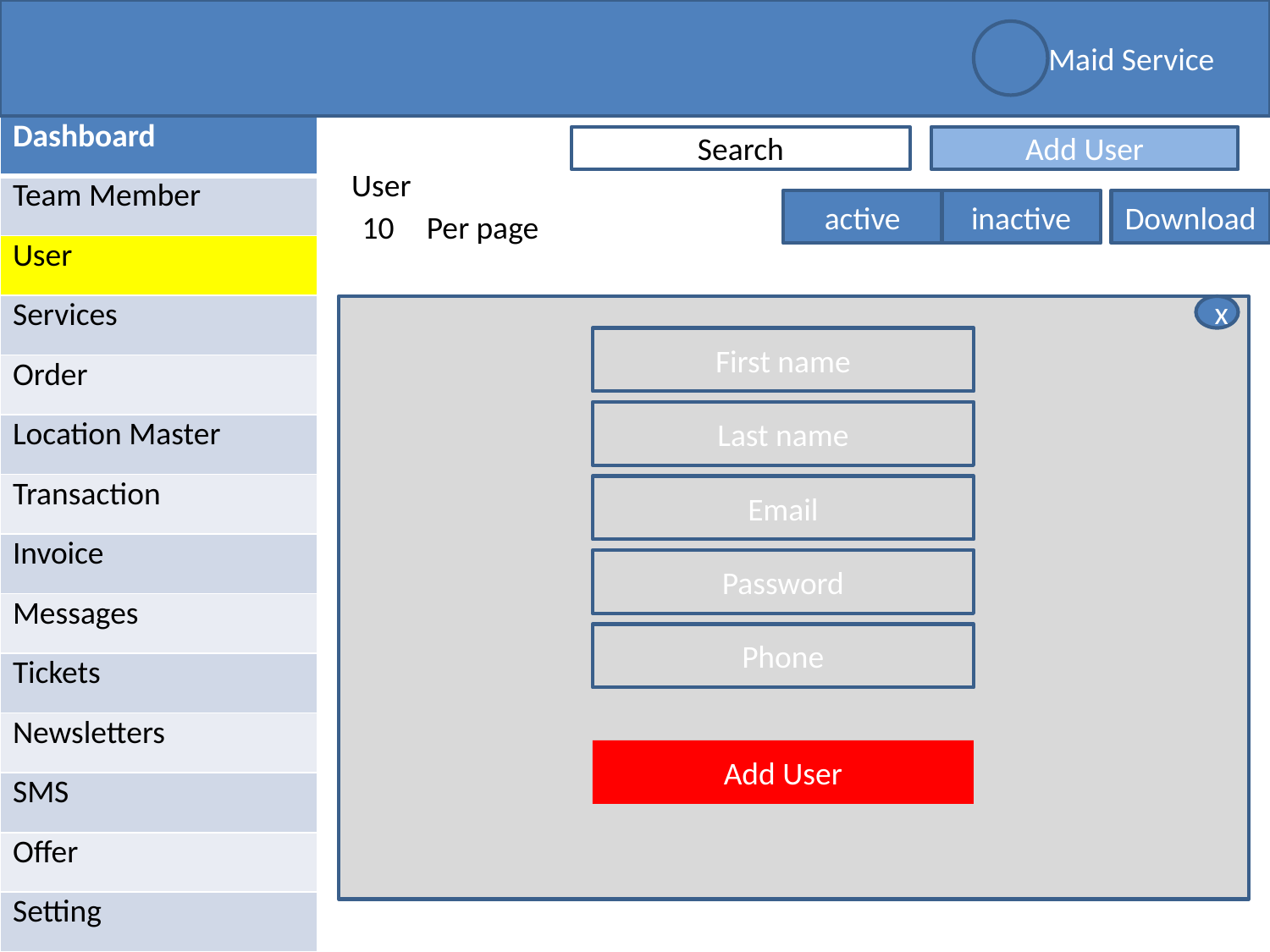

Maid Service

| Dashboard |
| --- |
| Team Member |
| User |
| Services |
| Order |
| Location Master |
| Transaction |
| Invoice |
| Messages |
| Tickets |
| Newsletters |
| SMS |
| Offer |
| Setting |
Search
Add User
User
active
inactive
Download
10
Per page

x
First name
Last name
Email
Password
Phone
Add User